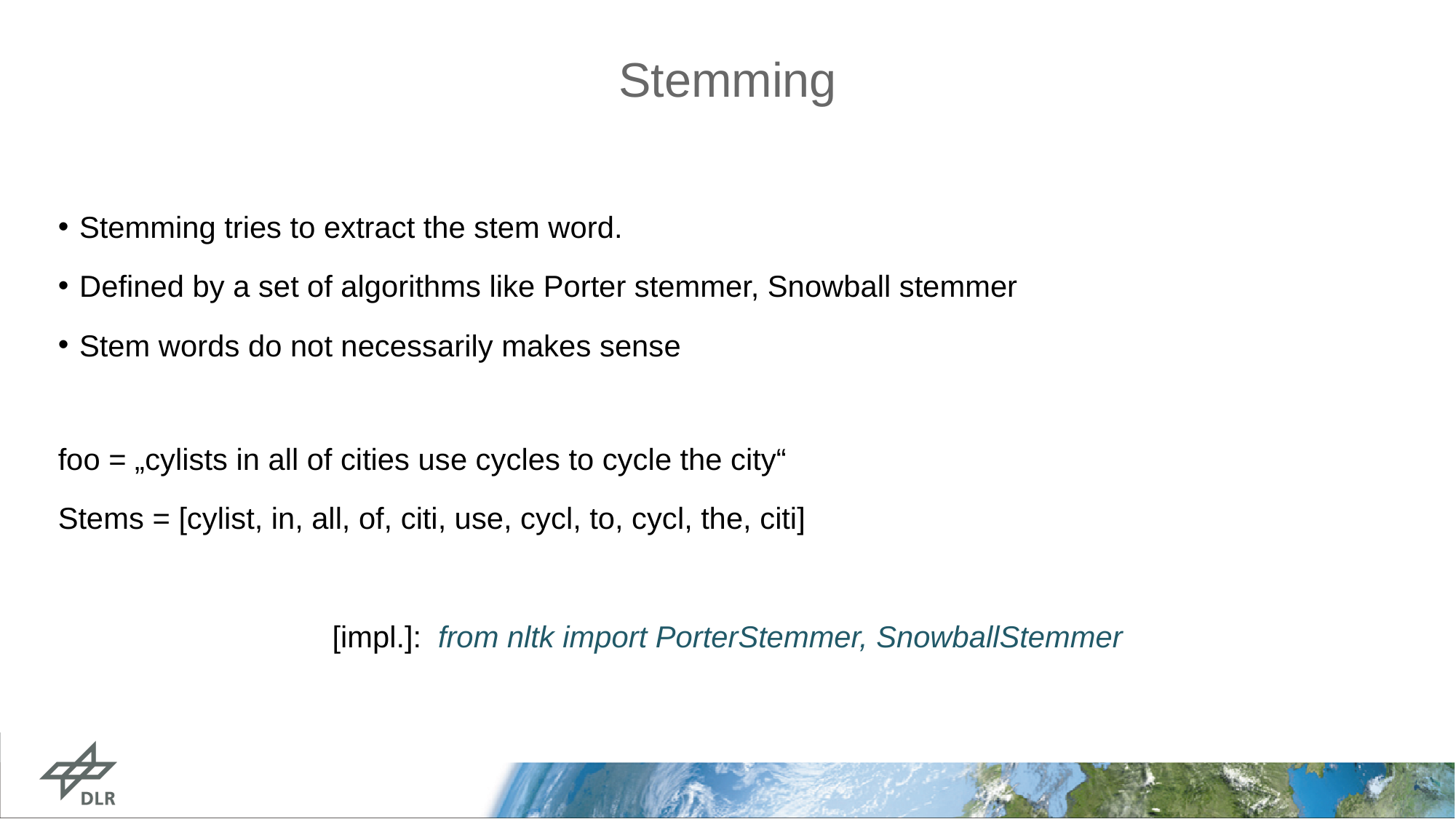

# Stemming
Stemming tries to extract the stem word.
Defined by a set of algorithms like Porter stemmer, Snowball stemmer
Stem words do not necessarily makes sense
foo = „cylists in all of cities use cycles to cycle the city“
Stems = [cylist, in, all, of, citi, use, cycl, to, cycl, the, citi]

[impl.]:  from nltk import PorterStemmer, SnowballStemmer